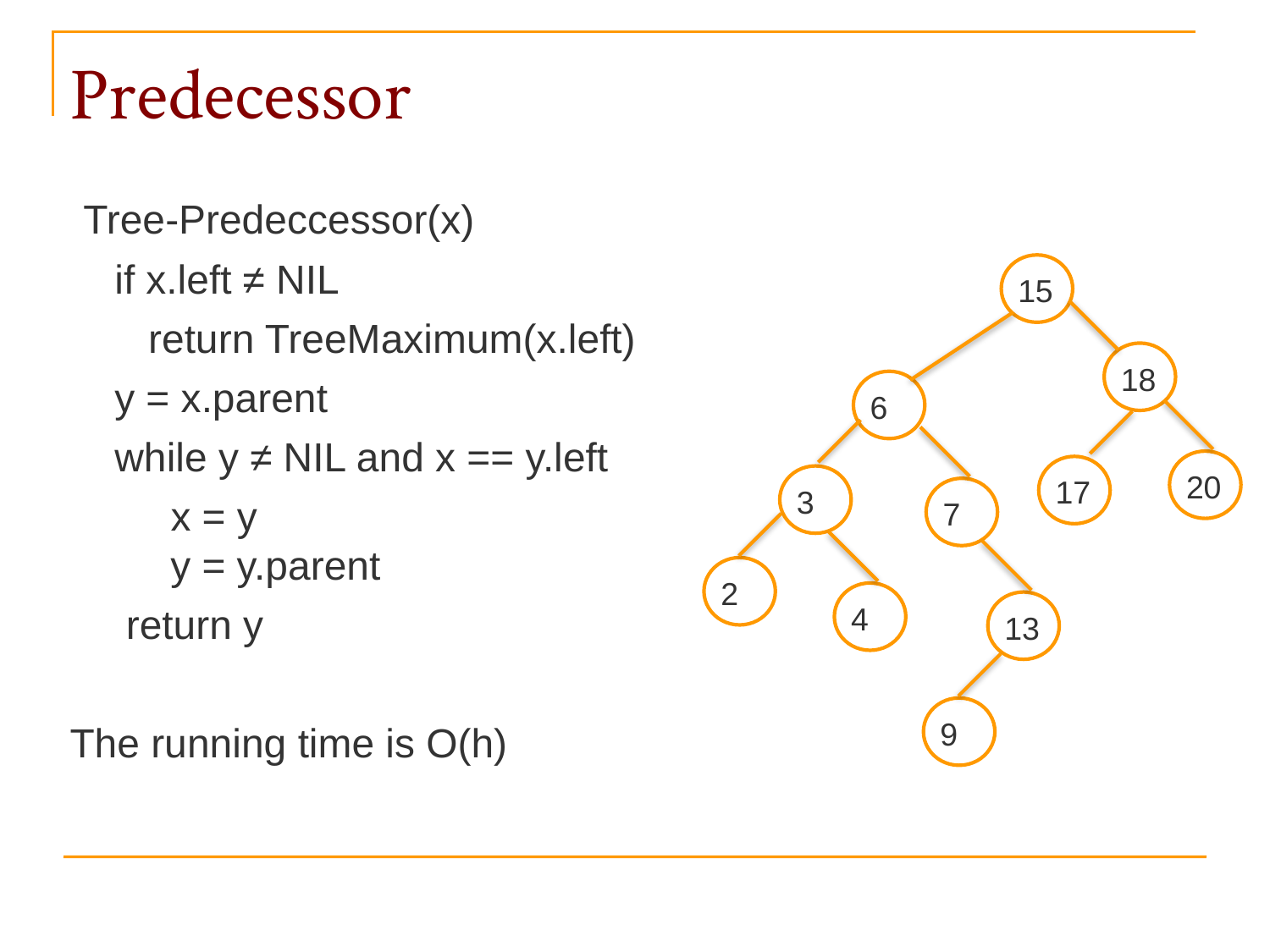

# Predecessor
 Tree-Predeccessor(x)
    if x.left ≠ NIL
       return TreeMaximum(x.left)
    y = x.parent
    while y ≠ NIL and x == y.left
         x = y
         y = y.parent
     return y

The running time is O(h)

15

18

6

20

17

3

7

2

4

13

9